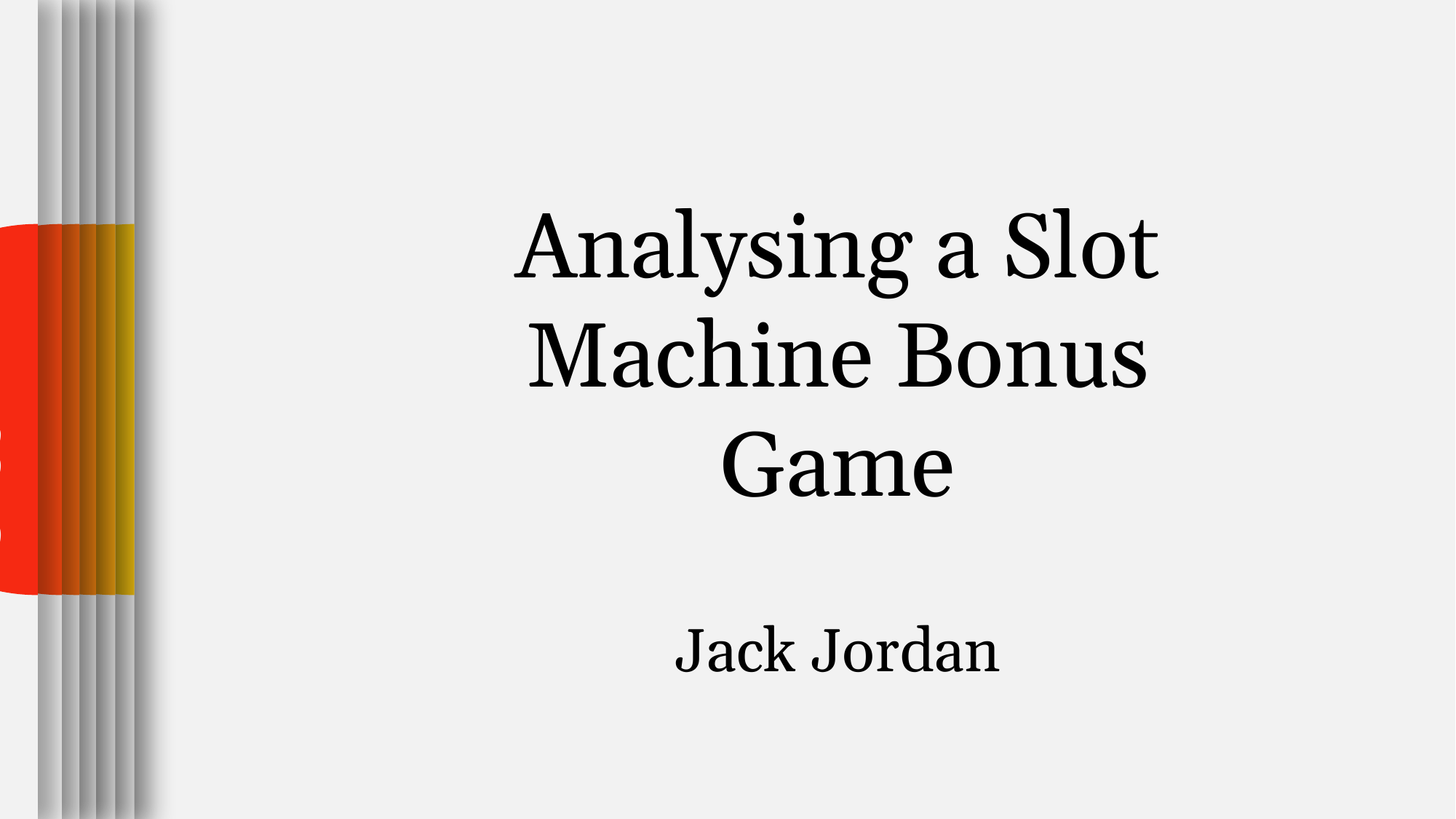

i
Check in R

i

i

i

i
Slot Machines

i

abcdefghijklmnopqrstuvwxyz1234567890=_+{[}]#~’@;:/?.>,<|\`¬*
Analysing a Slot Machine Bonus Game
abcdefghijklmnopqrstuvwxyz1234567890=_+{[}]#~’@;:/?.>,<|\`¬*
abcdefghijklmnopqrstuvwxyz1234567890=_+{[}]#~’@;:/?.>,<|\`¬*
Jack Jordan